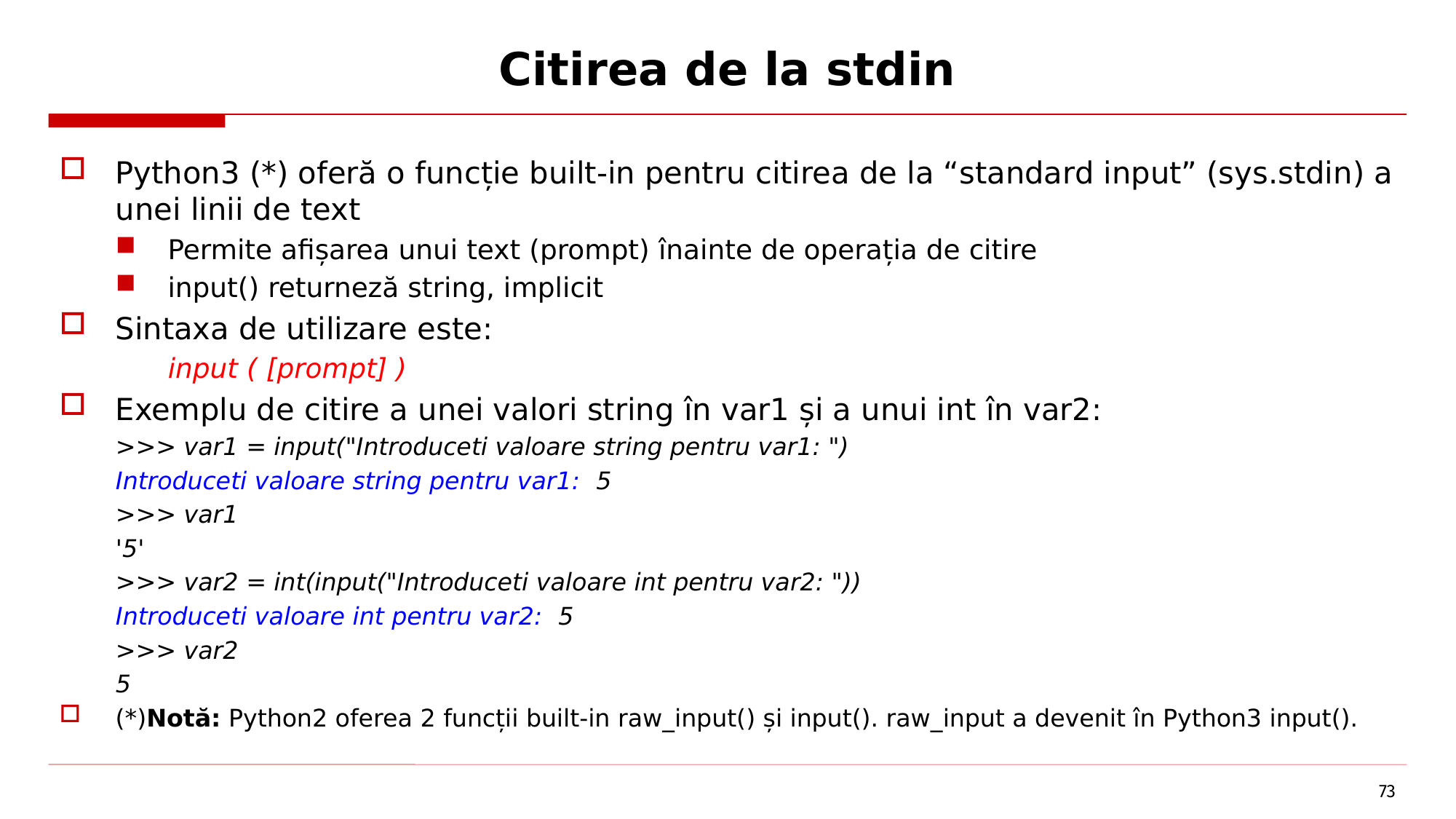

# Citirea de la stdin
Python3 (*) oferă o funcție built-in pentru citirea de la “standard input” (sys.stdin) a unei linii de text
Permite afișarea unui text (prompt) înainte de operația de citire
input() returneză string, implicit
Sintaxa de utilizare este:
input ( [prompt] )
Exemplu de citire a unei valori string în var1 și a unui int în var2:
>>> var1 = input("Introduceti valoare string pentru var1: ")
Introduceti valoare string pentru var1:  5
>>> var1
'5'
>>> var2 = int(input("Introduceti valoare int pentru var2: "))
Introduceti valoare int pentru var2:  5
>>> var2
5
(*)Notă: Python2 oferea 2 funcții built-in raw_input() și input(). raw_input a devenit în Python3 input().

73